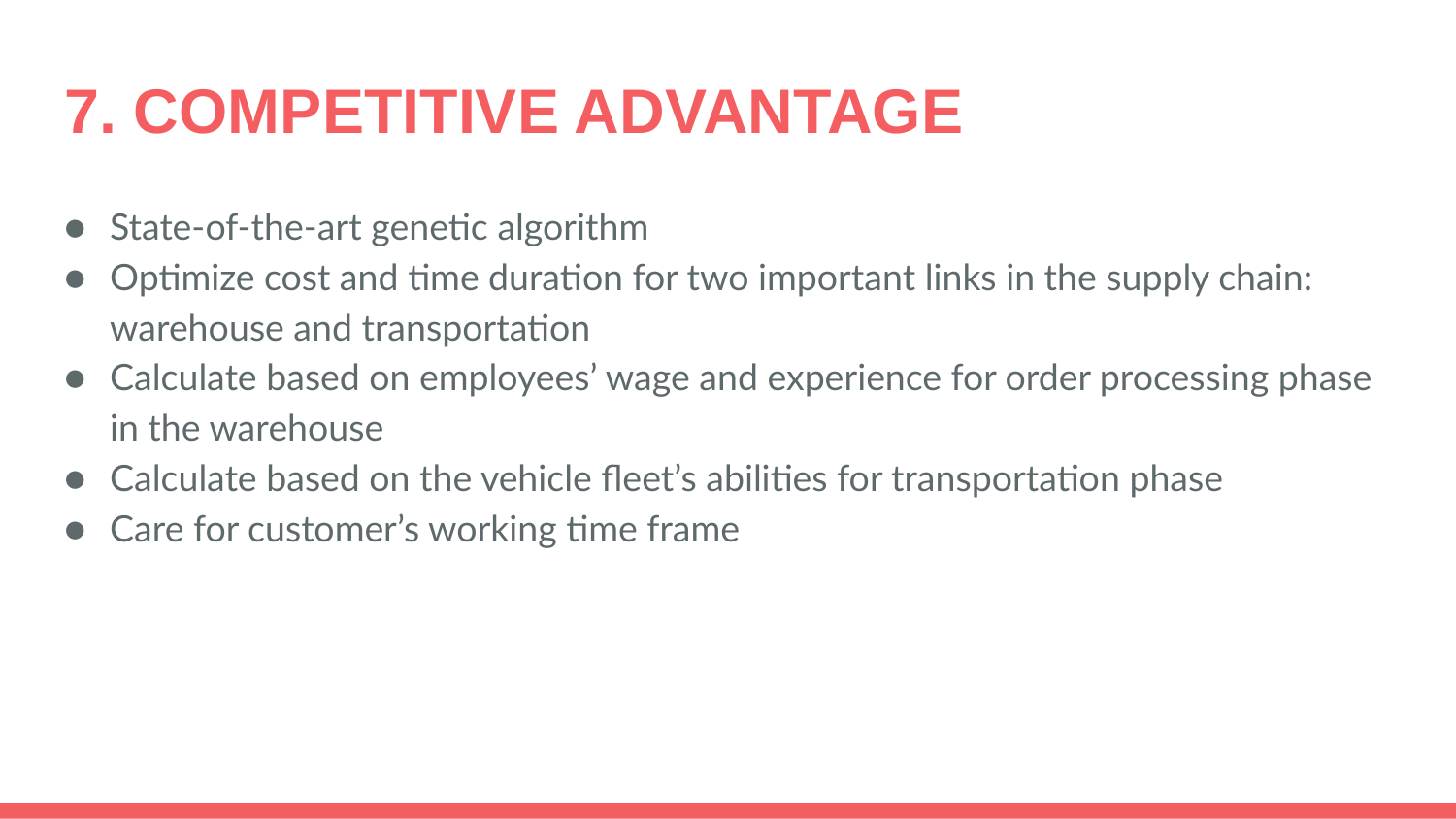

# 7. COMPETITIVE ADVANTAGE
State-of-the-art genetic algorithm
Optimize cost and time duration for two important links in the supply chain: warehouse and transportation
Calculate based on employees’ wage and experience for order processing phase in the warehouse
Calculate based on the vehicle fleet’s abilities for transportation phase
Care for customer’s working time frame